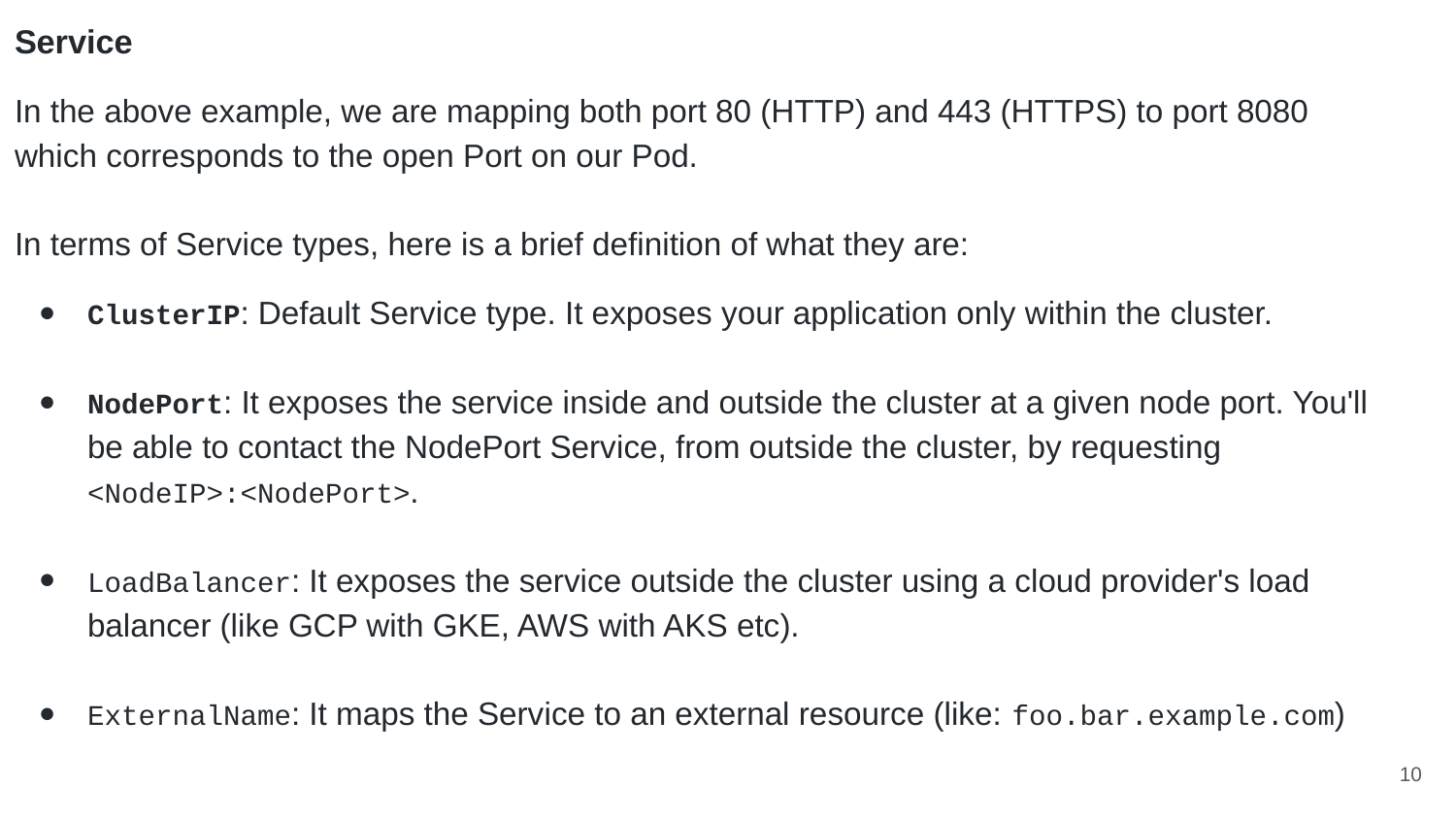

Service
In the above example, we are mapping both port 80 (HTTP) and 443 (HTTPS) to port 8080 which corresponds to the open Port on our Pod.
In terms of Service types, here is a brief definition of what they are:
ClusterIP: Default Service type. It exposes your application only within the cluster.
NodePort: It exposes the service inside and outside the cluster at a given node port. You'll be able to contact the NodePort Service, from outside the cluster, by requesting <NodeIP>:<NodePort>.
LoadBalancer: It exposes the service outside the cluster using a cloud provider's load balancer (like GCP with GKE, AWS with AKS etc).
ExternalName: It maps the Service to an external resource (like: foo.bar.example.com)

10